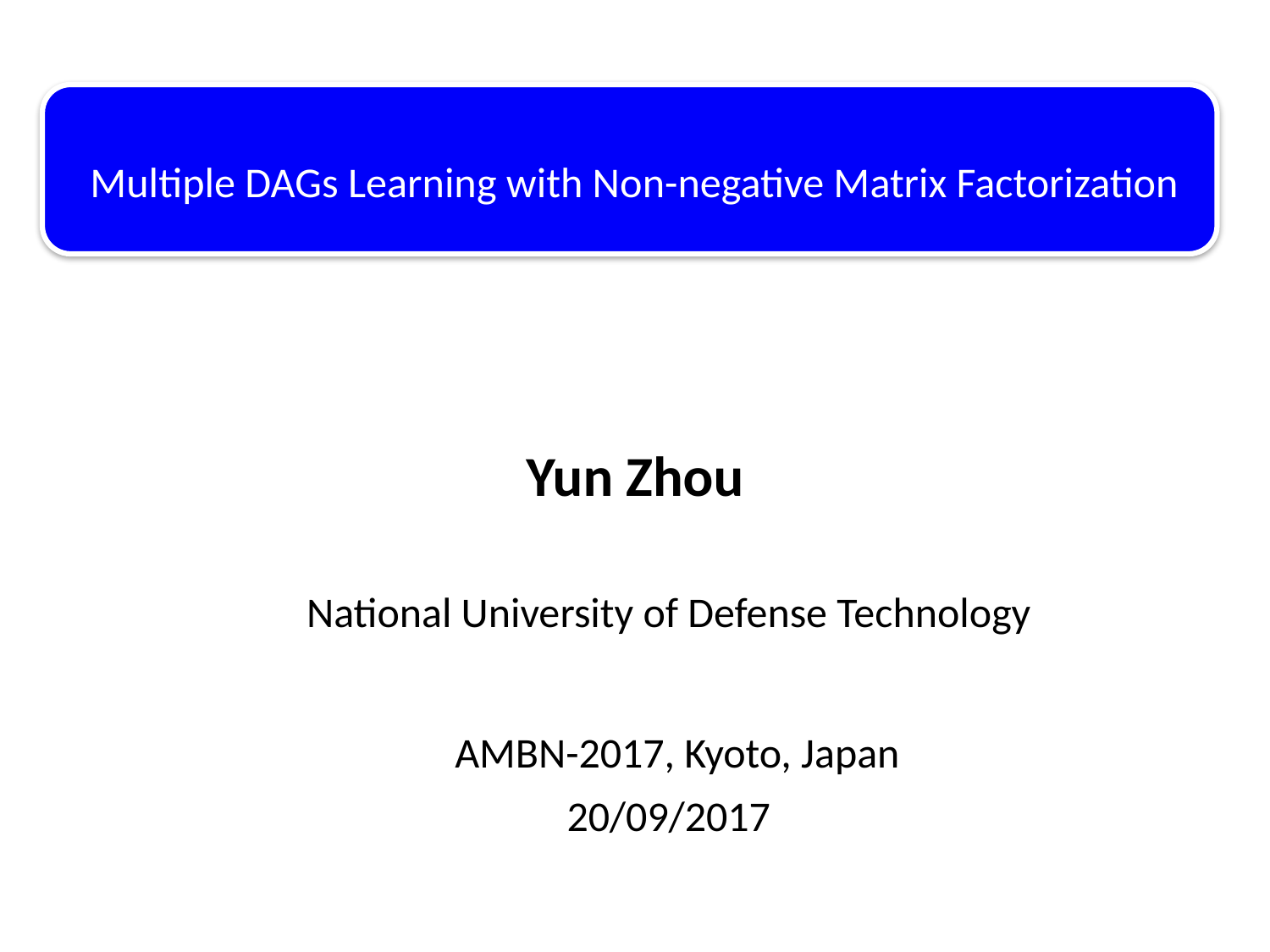

# Multiple DAGs Learning with Non-negative Matrix Factorization
Yun Zhou
National University of Defense Technology
AMBN-2017, Kyoto, Japan
20/09/2017